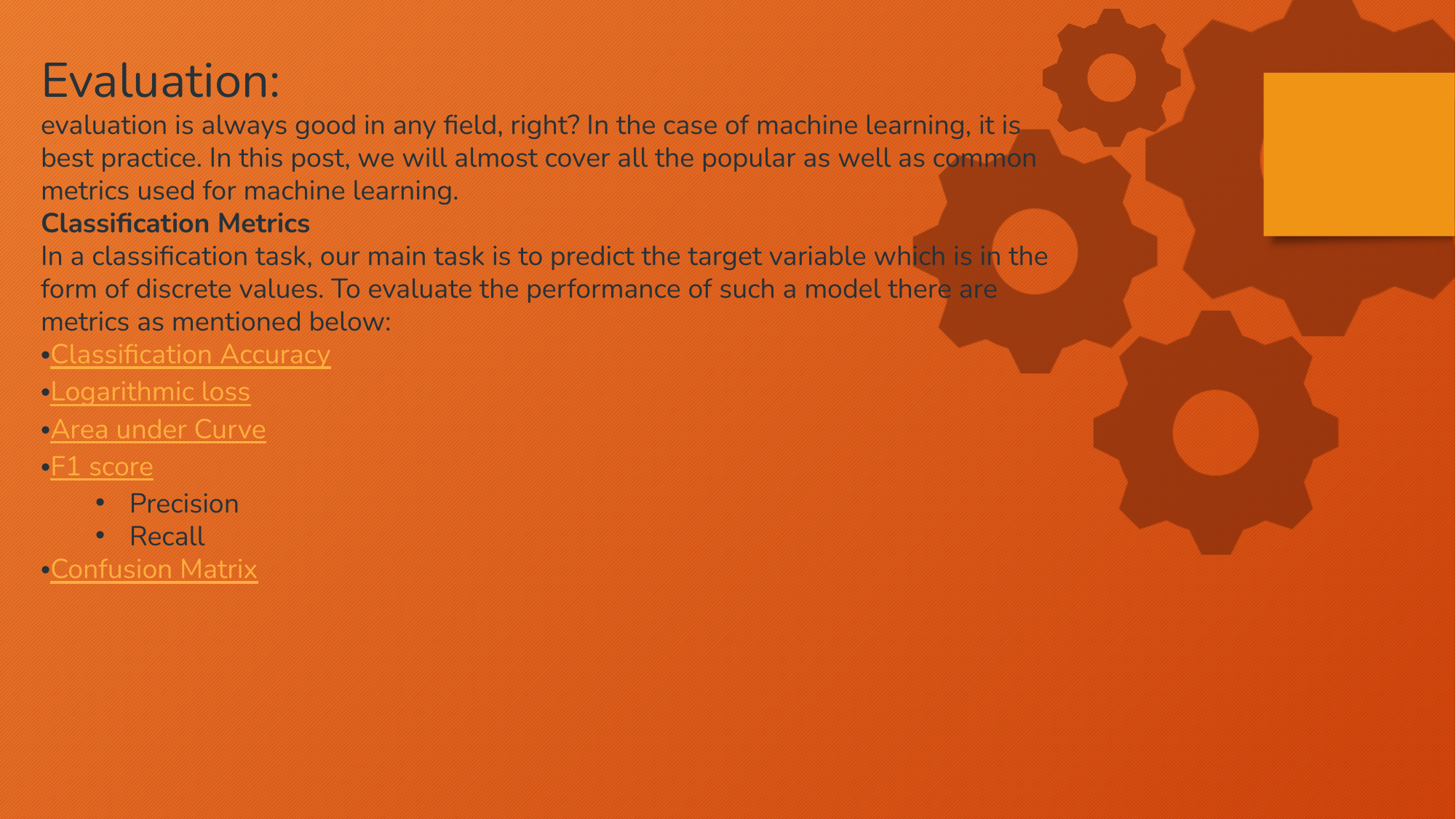

Evaluation:
evaluation is always good in any field, right? In the case of machine learning, it is best practice. In this post, we will almost cover all the popular as well as common metrics used for machine learning.
Classification Metrics
In a classification task, our main task is to predict the target variable which is in the form of discrete values. To evaluate the performance of such a model there are metrics as mentioned below:
Classification Accuracy
Logarithmic loss
Area under Curve
F1 score
Precision
Recall
Confusion Matrix